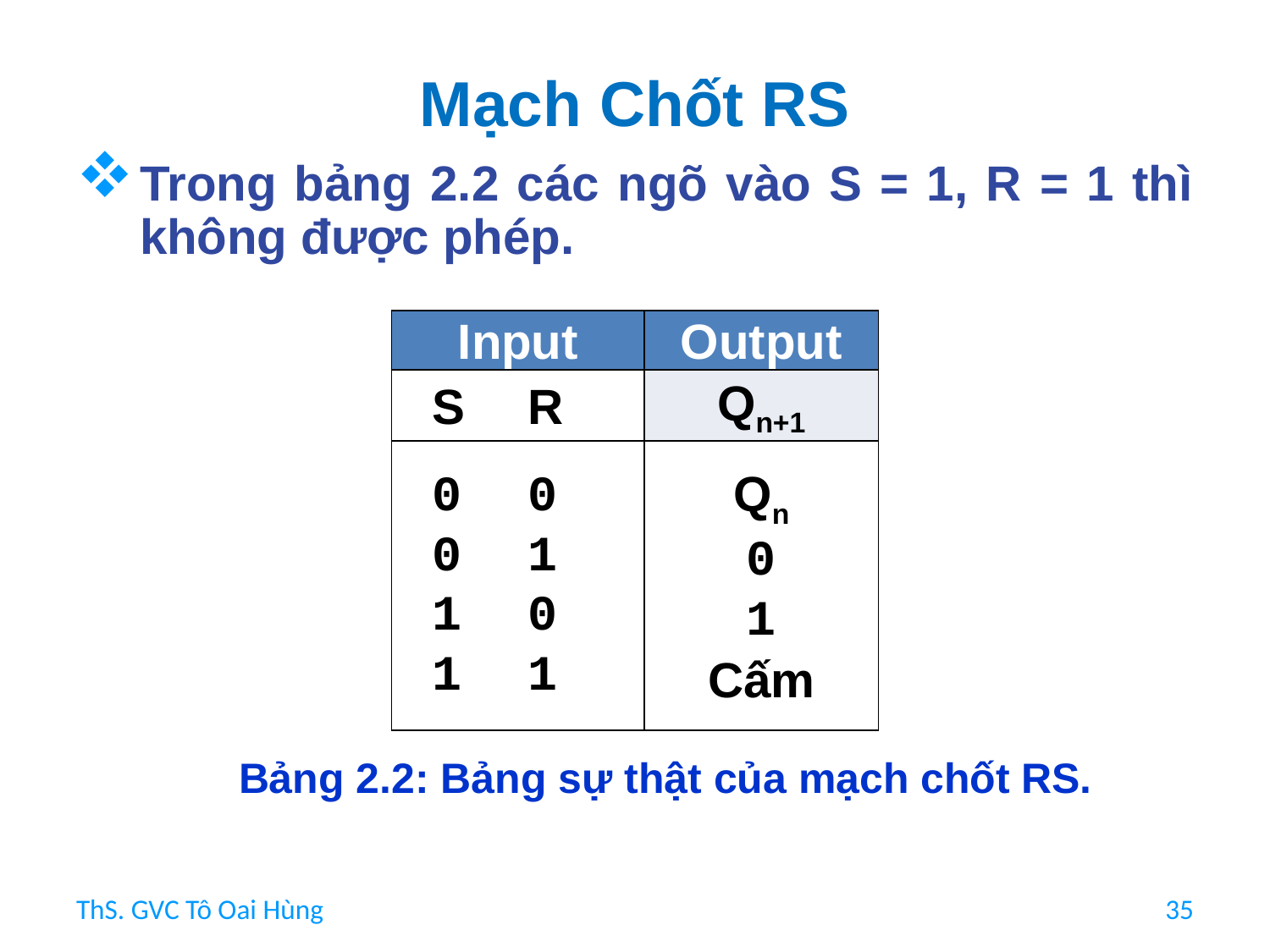

# Mạch Chốt RS
Trong bảng 2.2 các ngõ vào S = 1, R = 1 thì không được phép.

| Input | Output |
| --- | --- |
| S R | Qn+1 |
| 0 0 0 1 1 0 1 1 | Qn 0 1 Cấm |
Bảng 2.2: Bảng sự thật của mạch chốt RS.
ThS. GVC Tô Oai Hùng
35